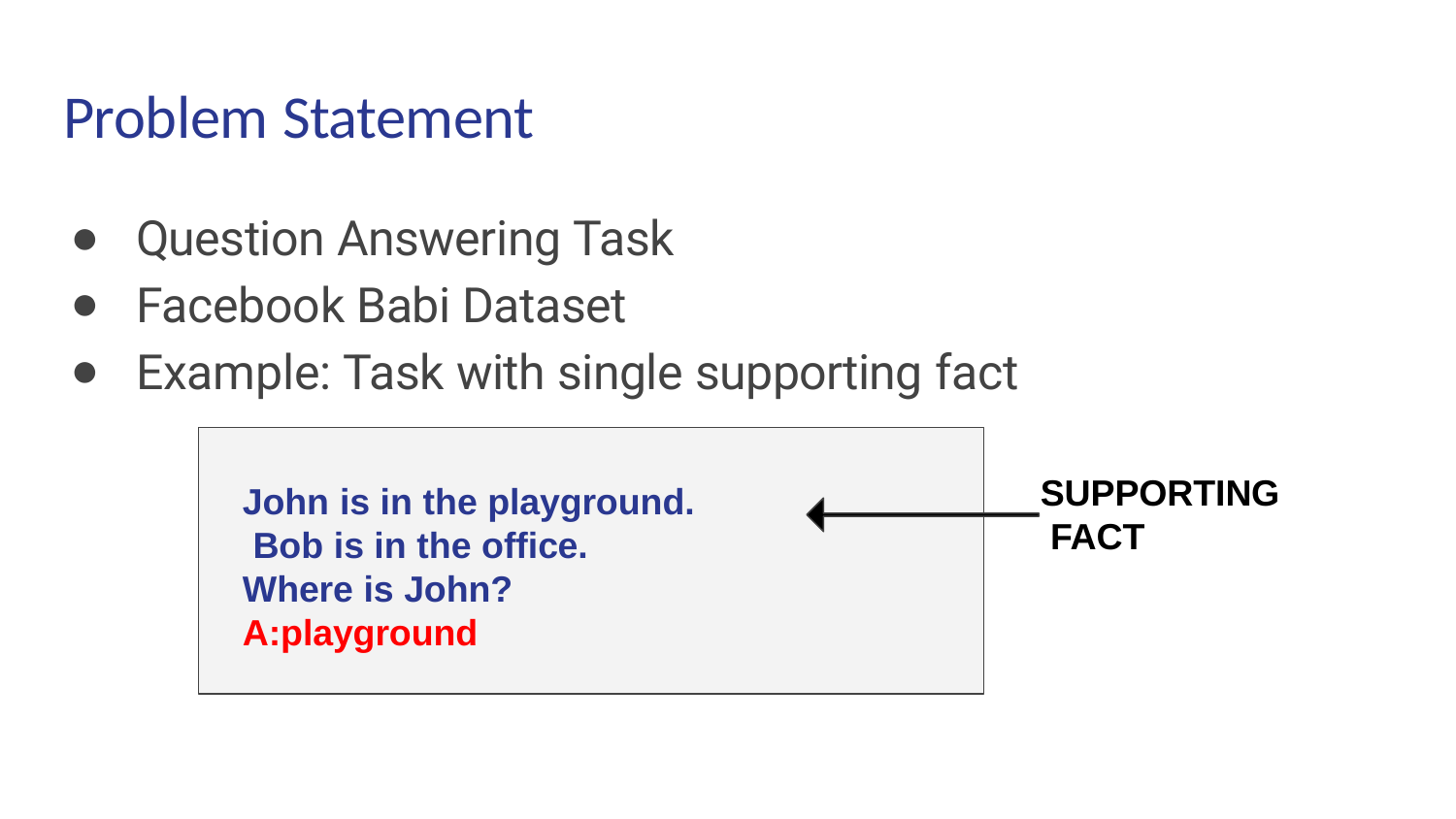

# Problem Statement
Question Answering Task
Facebook Babi Dataset
Example: Task with single supporting fact

SUPPORTING  FACT
John is in the playground.  Bob is in the office.
Where is John? A:playground